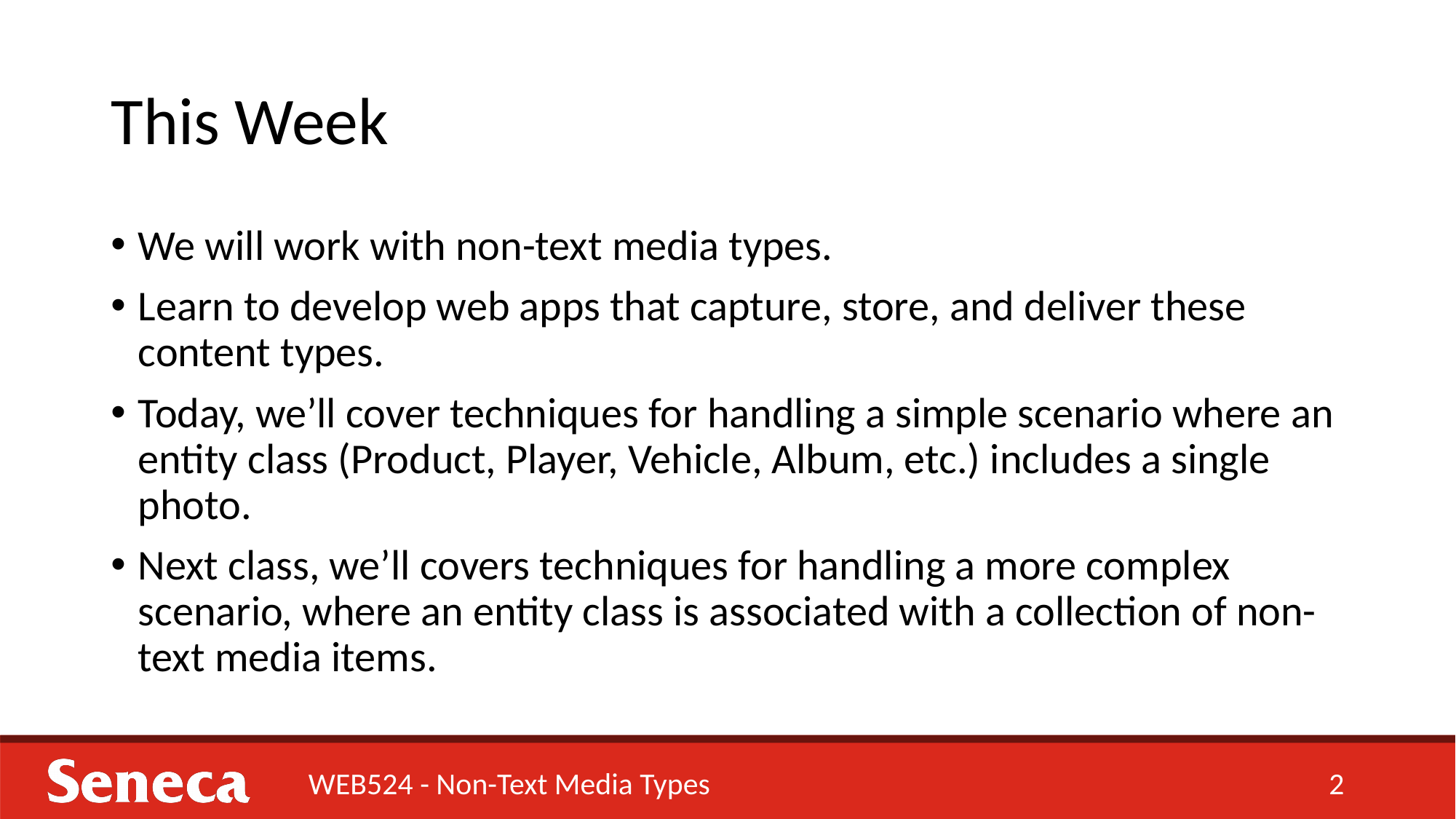

# This Week
We will work with non-text media types.
Learn to develop web apps that capture, store, and deliver these content types.
Today, we’ll cover techniques for handling a simple scenario where an entity class (Product, Player, Vehicle, Album, etc.) includes a single photo.
Next class, we’ll covers techniques for handling a more complex scenario, where an entity class is associated with a collection of non-text media items.
WEB524 - Non-Text Media Types
2